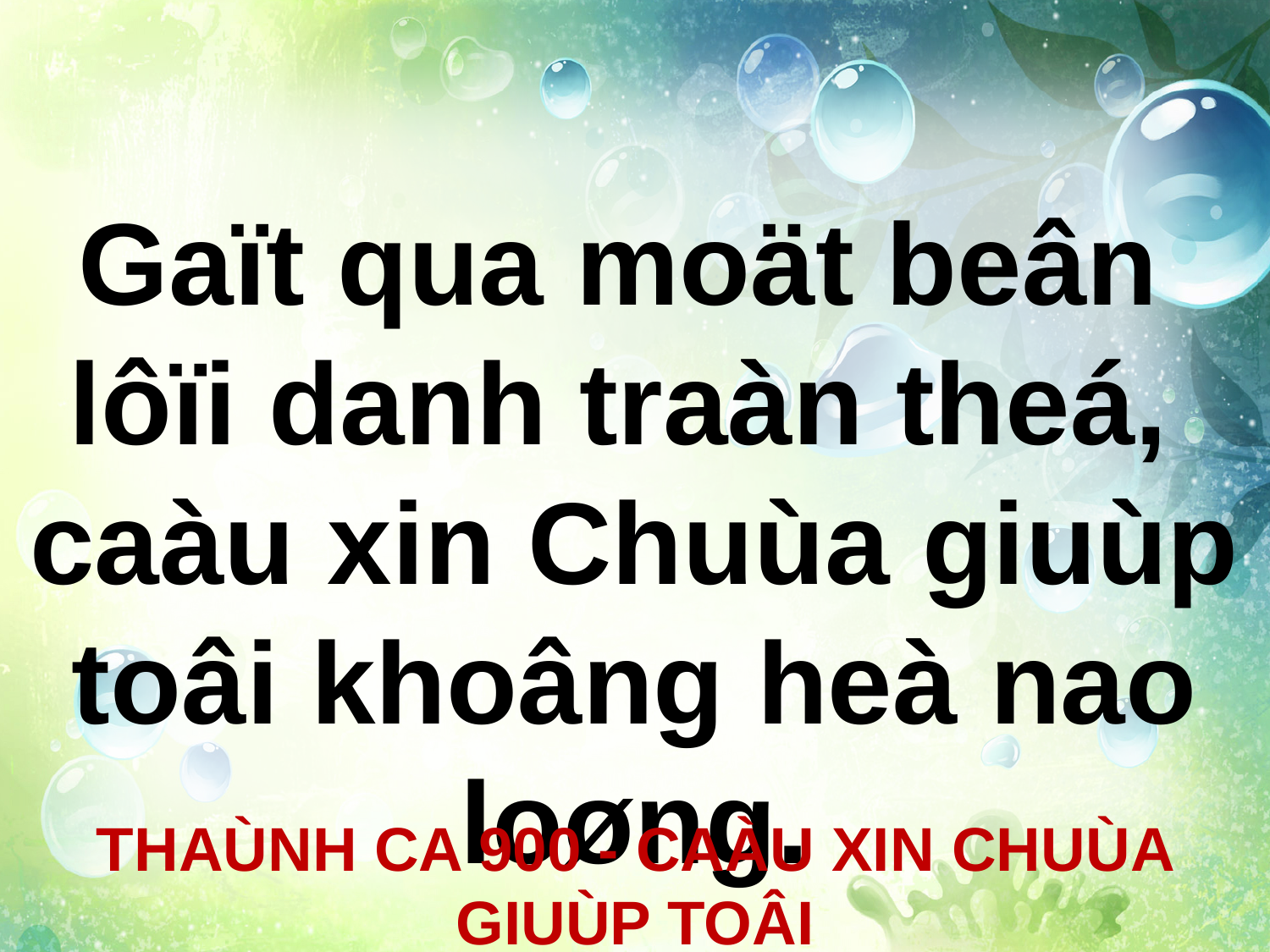

Gaït qua moät beân
lôïi danh traàn theá,
caàu xin Chuùa giuùp toâi khoâng heà nao loøng.
THAÙNH CA 900 - CAÀU XIN CHUÙA GIUÙP TOÂI